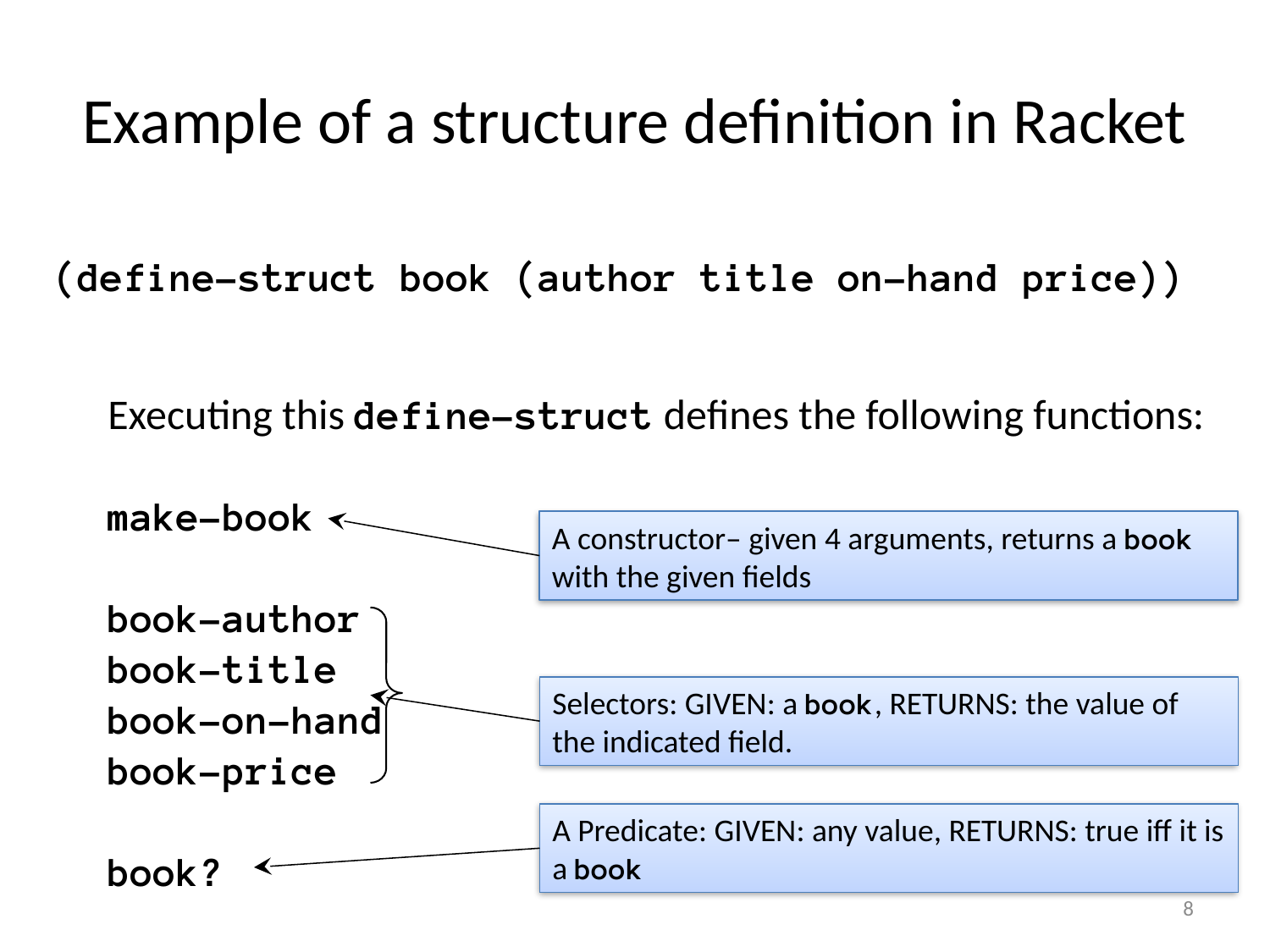

# Example of a structure definition in Racket
(define-struct book (author title on-hand price))
Executing this define-struct defines the following functions:

make-book

book-author
book-title
book-on-hand
book-price

book?

A constructor– given 4 arguments, returns a book with the given fields

Selectors: GIVEN: a book, RETURNS: the value of the indicated field.
A Predicate: GIVEN: any value, RETURNS: true iff it is a book
8